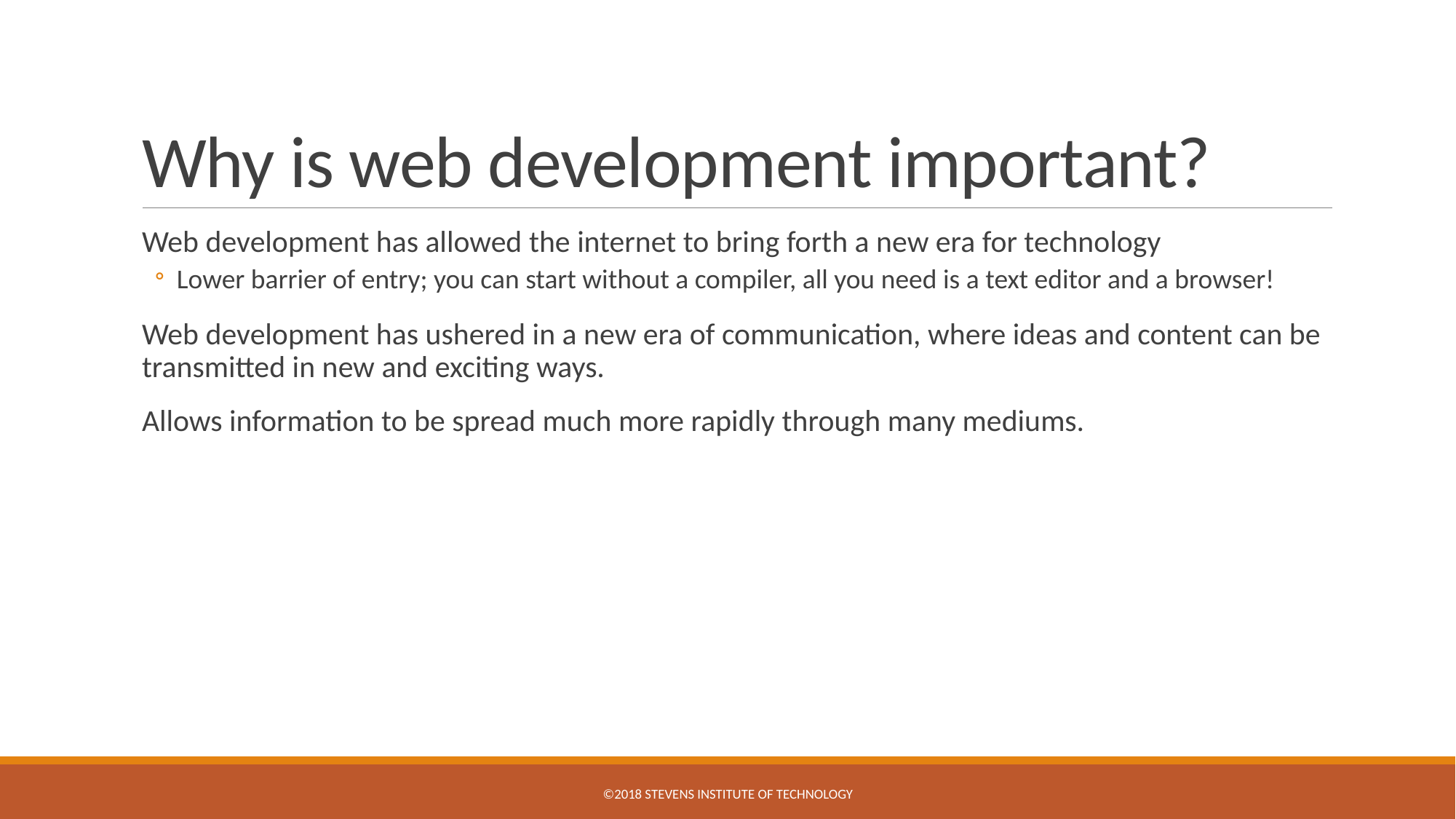

# Why is web development important?
Web development has allowed the internet to bring forth a new era for technology
Lower barrier of entry; you can start without a compiler, all you need is a text editor and a browser!
Web development has ushered in a new era of communication, where ideas and content can be transmitted in new and exciting ways.
Allows information to be spread much more rapidly through many mediums.
©2018 Stevens Institute of Technology